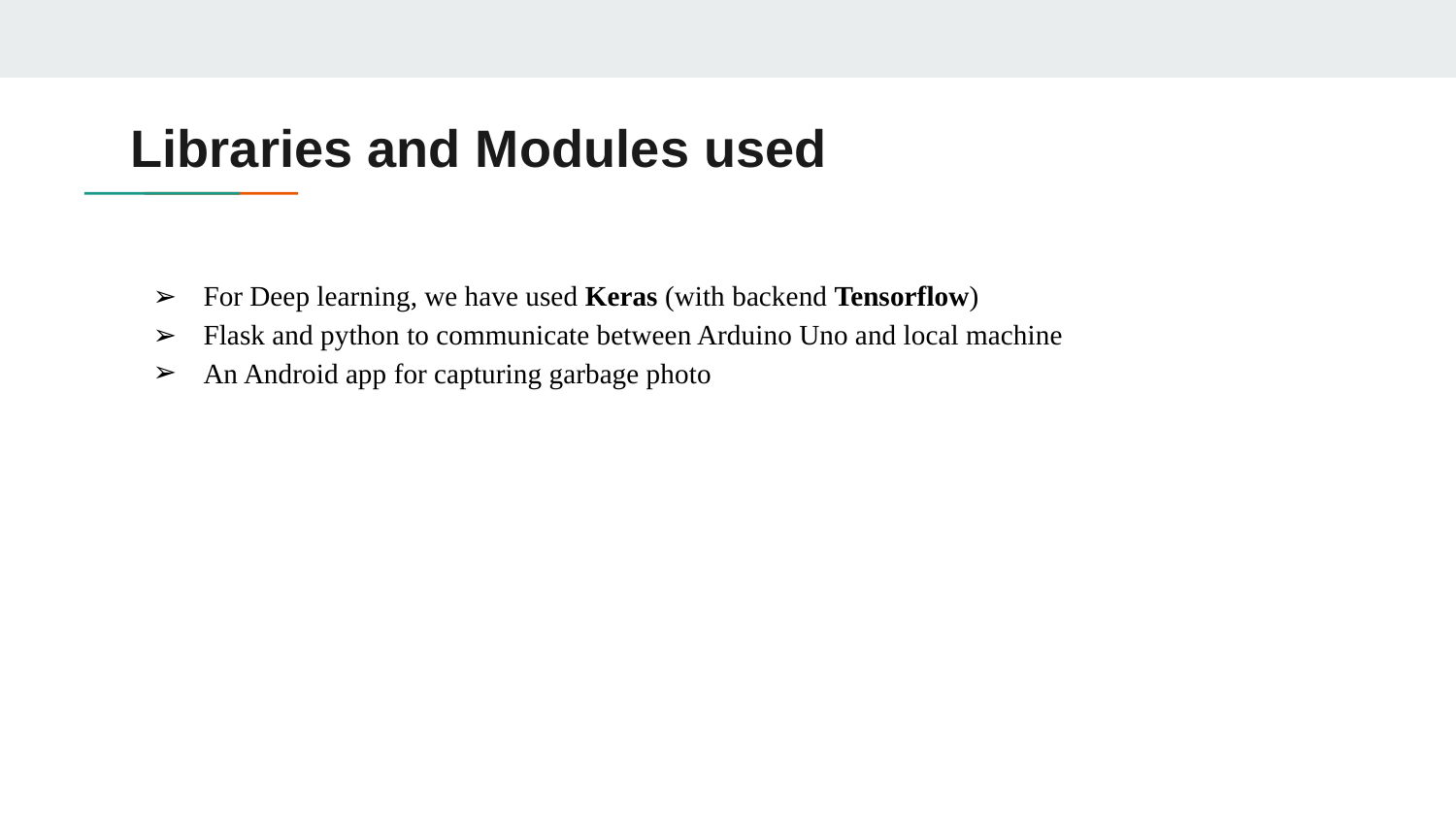

# Libraries and Modules used
For Deep learning, we have used Keras (with backend Tensorflow)
Flask and python to communicate between Arduino Uno and local machine
An Android app for capturing garbage photo